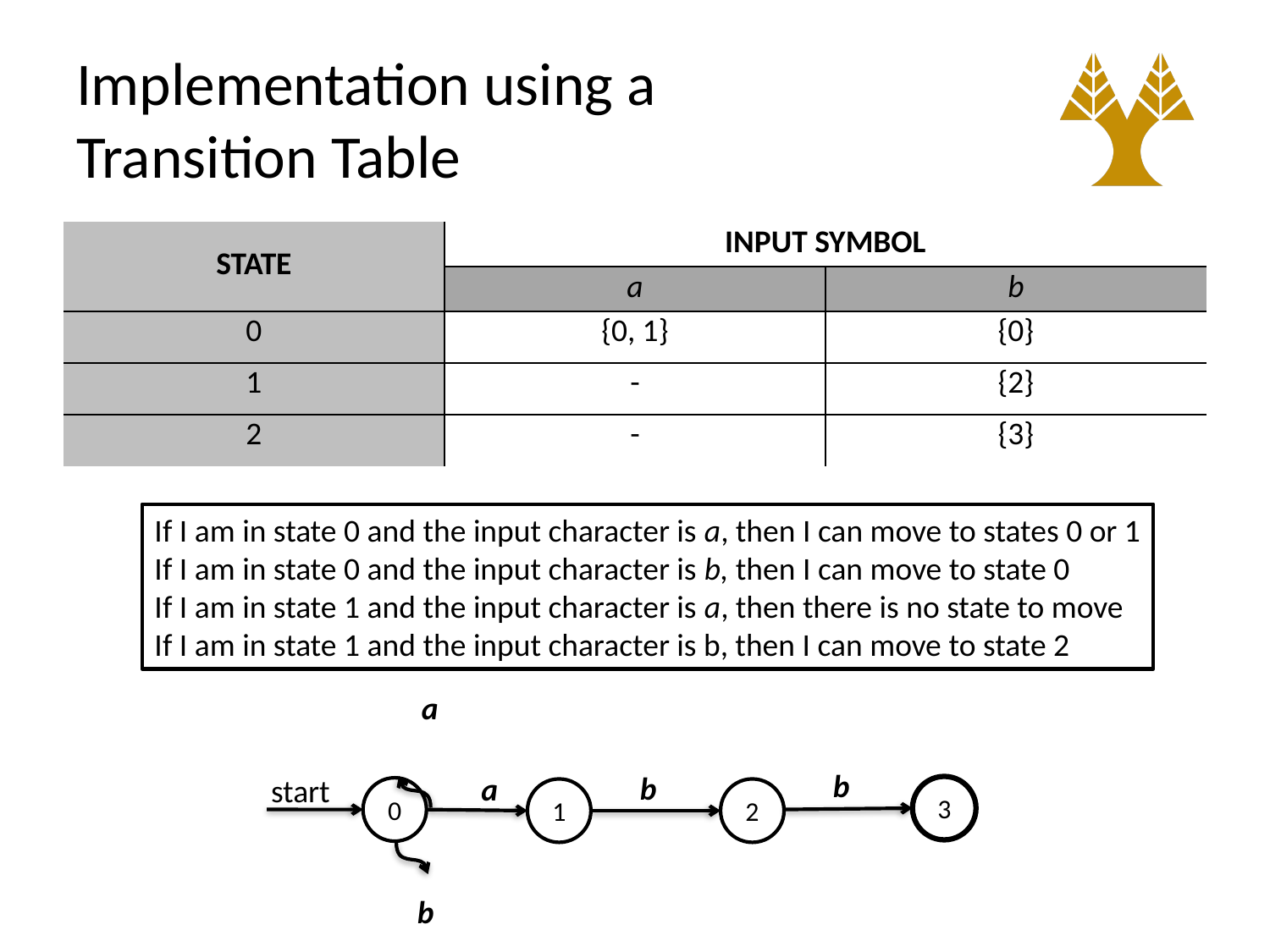

# Implementation using a Transition Table
| STATE | INPUT SYMBOL |  |
| --- | --- | --- |
|  | a | b |
| 0 | {0, 1} | {0} |
| 1 | - | {2} |
| 2 | - | {3} |
If I am in state 0 and the input character is a, then I can move to states 0 or 1
If I am in state 0 and the input character is b, then I can move to state 0
If I am in state 1 and the input character is a, then there is no state to move
If I am in state 1 and the input character is b, then I can move to state 2
a
b
b
a
start
3
0
1
2
b